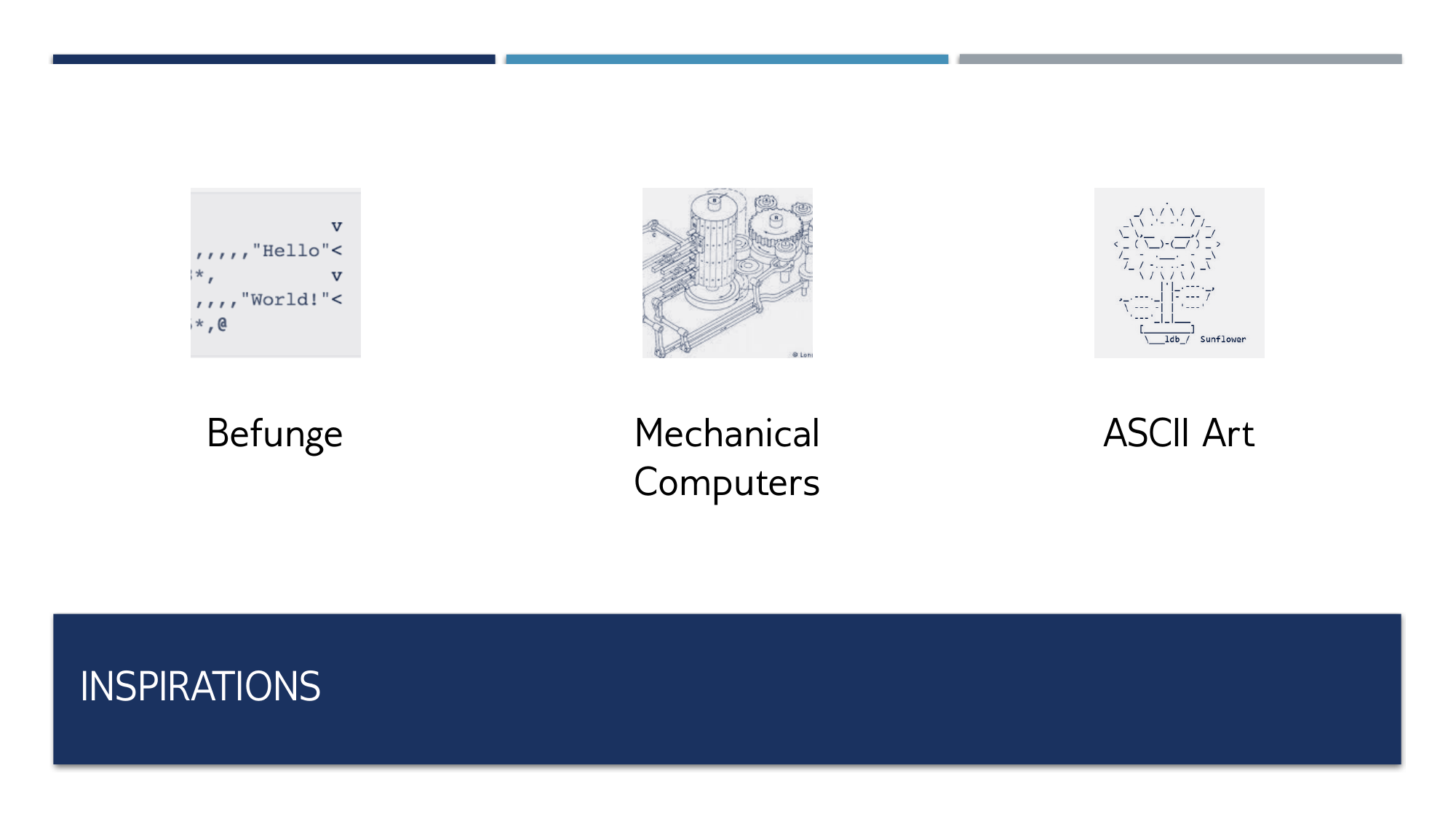

Befunge
Mechanical Computers
ASCII Art

# Inspirations